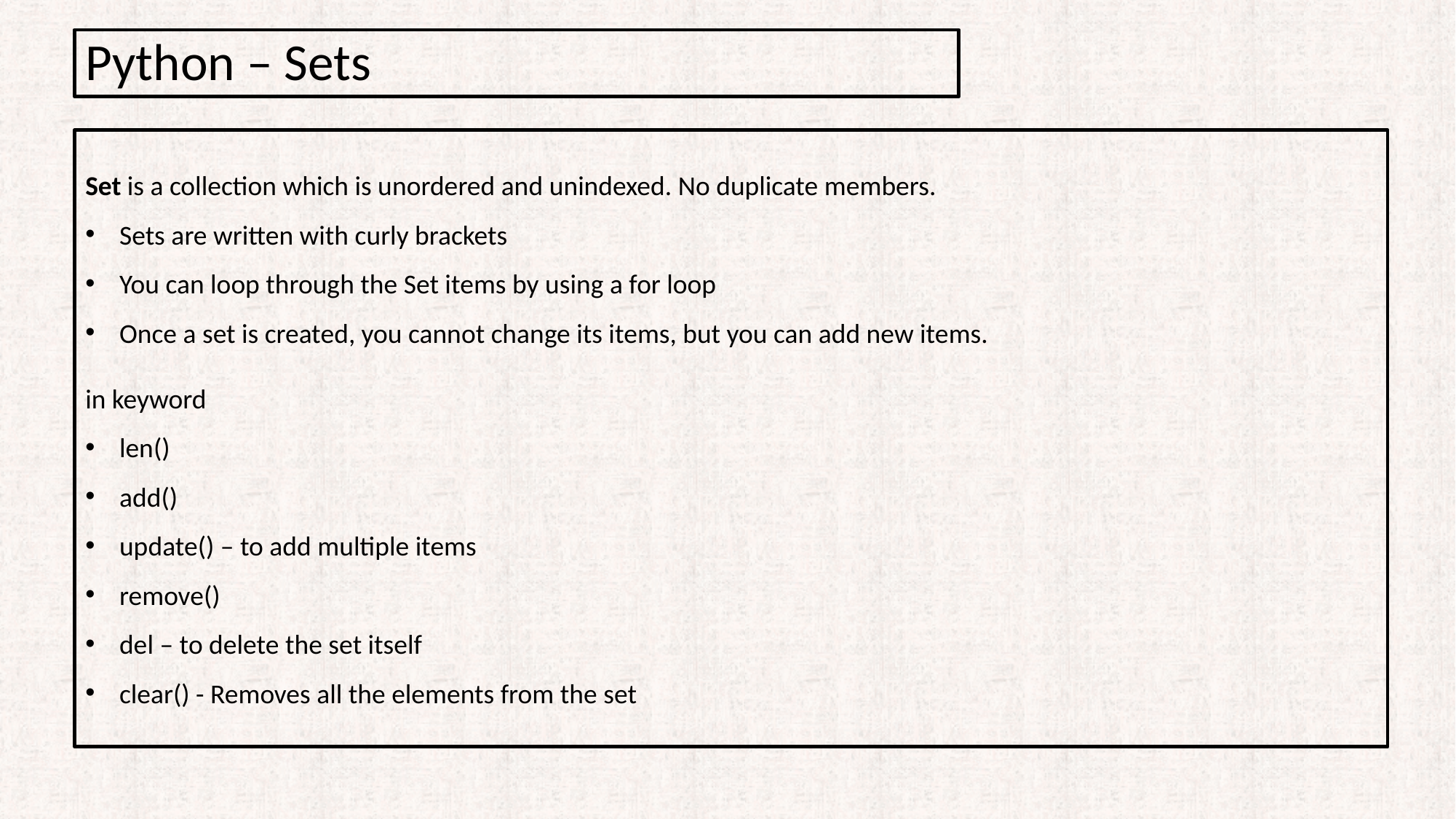

Python – Sets
Set is a collection which is unordered and unindexed. No duplicate members.
Sets are written with curly brackets
You can loop through the Set items by using a for loop
Once a set is created, you cannot change its items, but you can add new items.
in keyword
len()
add()
update() – to add multiple items
remove()
del – to delete the set itself
clear() - Removes all the elements from the set